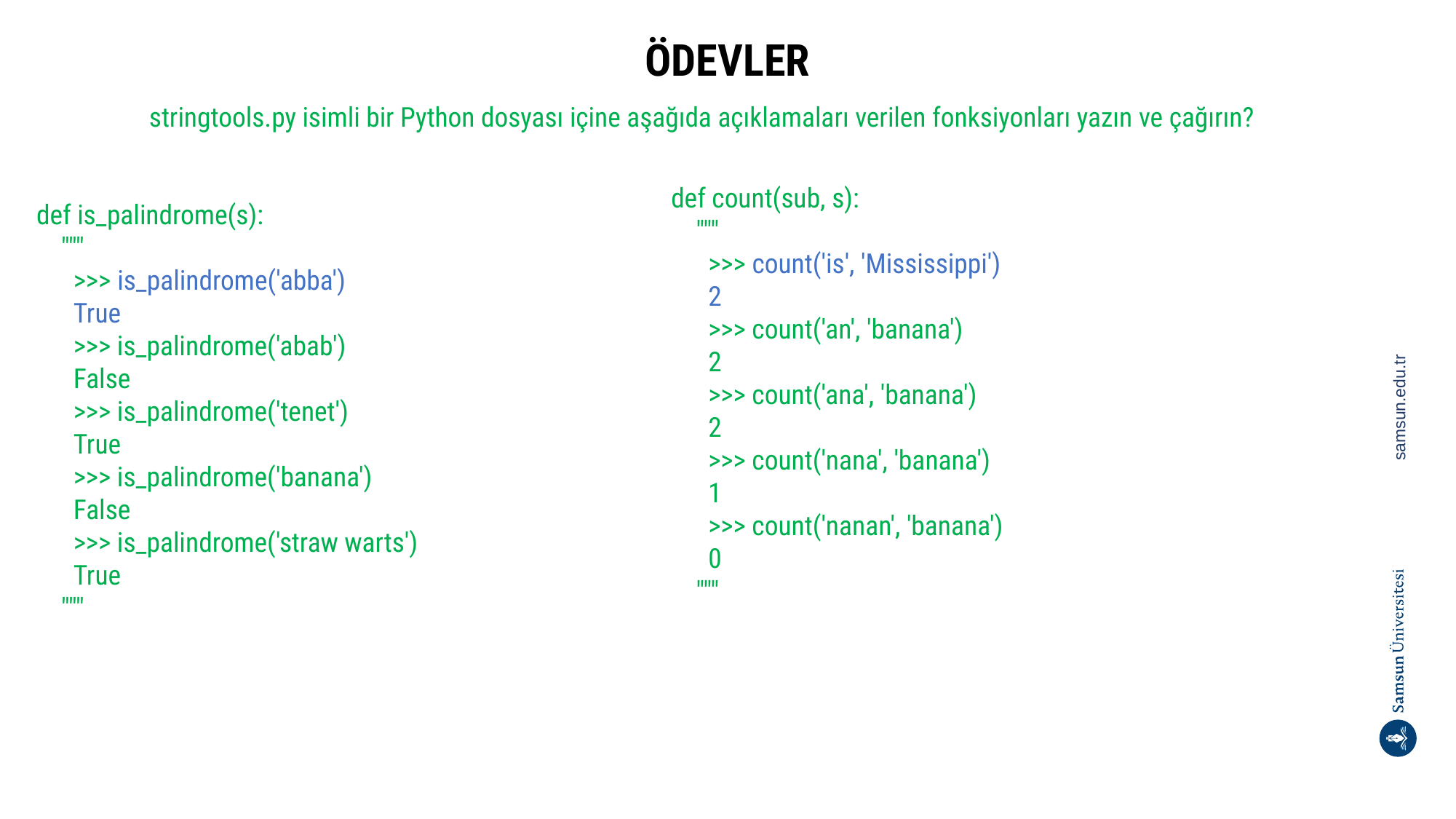

# ÖDEVLER
stringtools.py isimli bir Python dosyası içine aşağıda açıklamaları verilen fonksiyonları yazın ve çağırın?
def count(sub, s):
    """
      >>> count('is', 'Mississippi')
      2
      >>> count('an', 'banana')
      2
      >>> count('ana', 'banana')
      2
      >>> count('nana', 'banana')
      1
      >>> count('nanan', 'banana')
      0
    """
def is_palindrome(s):
    """
      >>> is_palindrome('abba')
      True
      >>> is_palindrome('abab')
      False
      >>> is_palindrome('tenet')
      True
      >>> is_palindrome('banana')
      False
      >>> is_palindrome('straw warts')
      True
    """